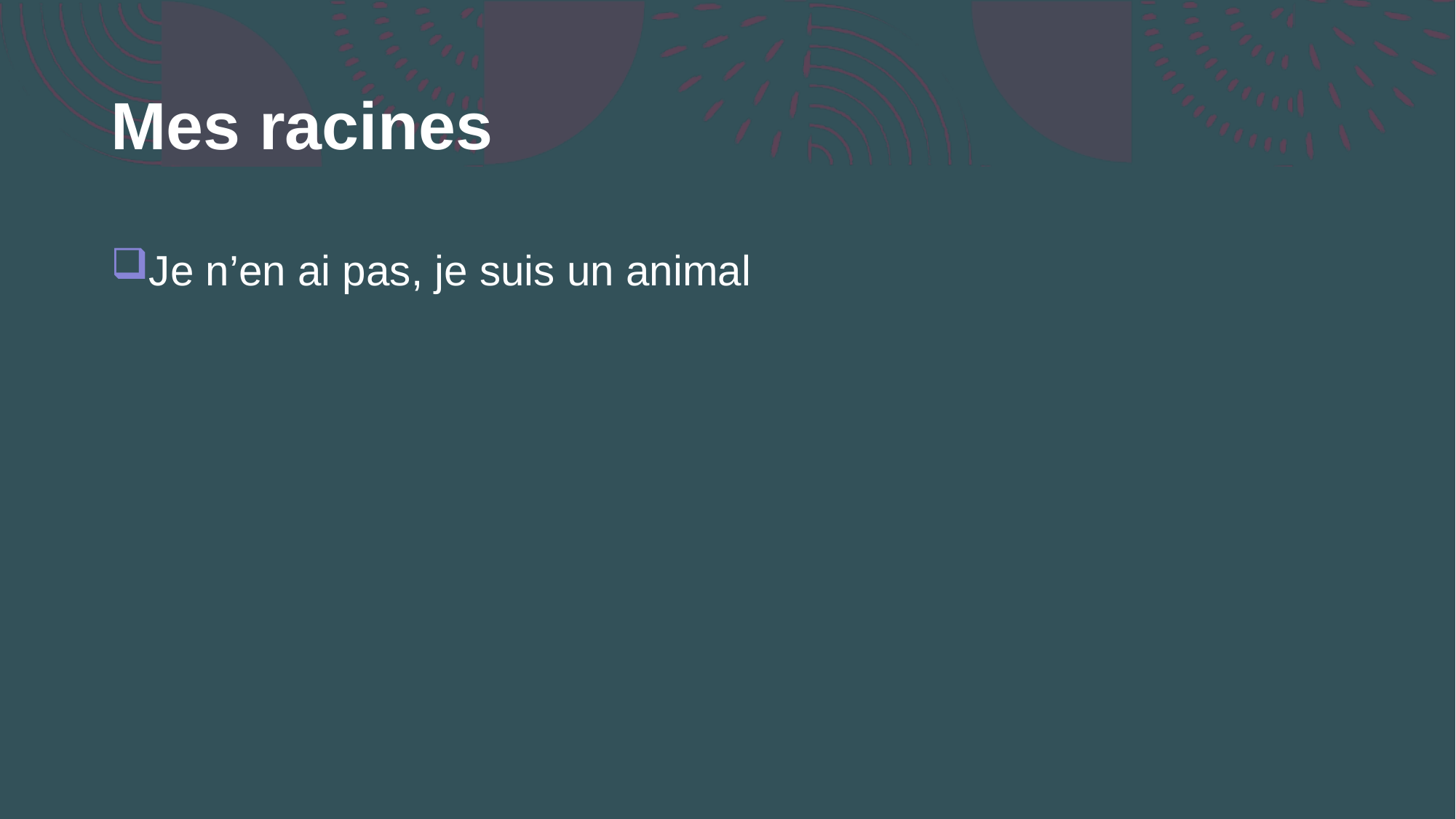

# Mes racines
Je n’en ai pas, je suis un animal